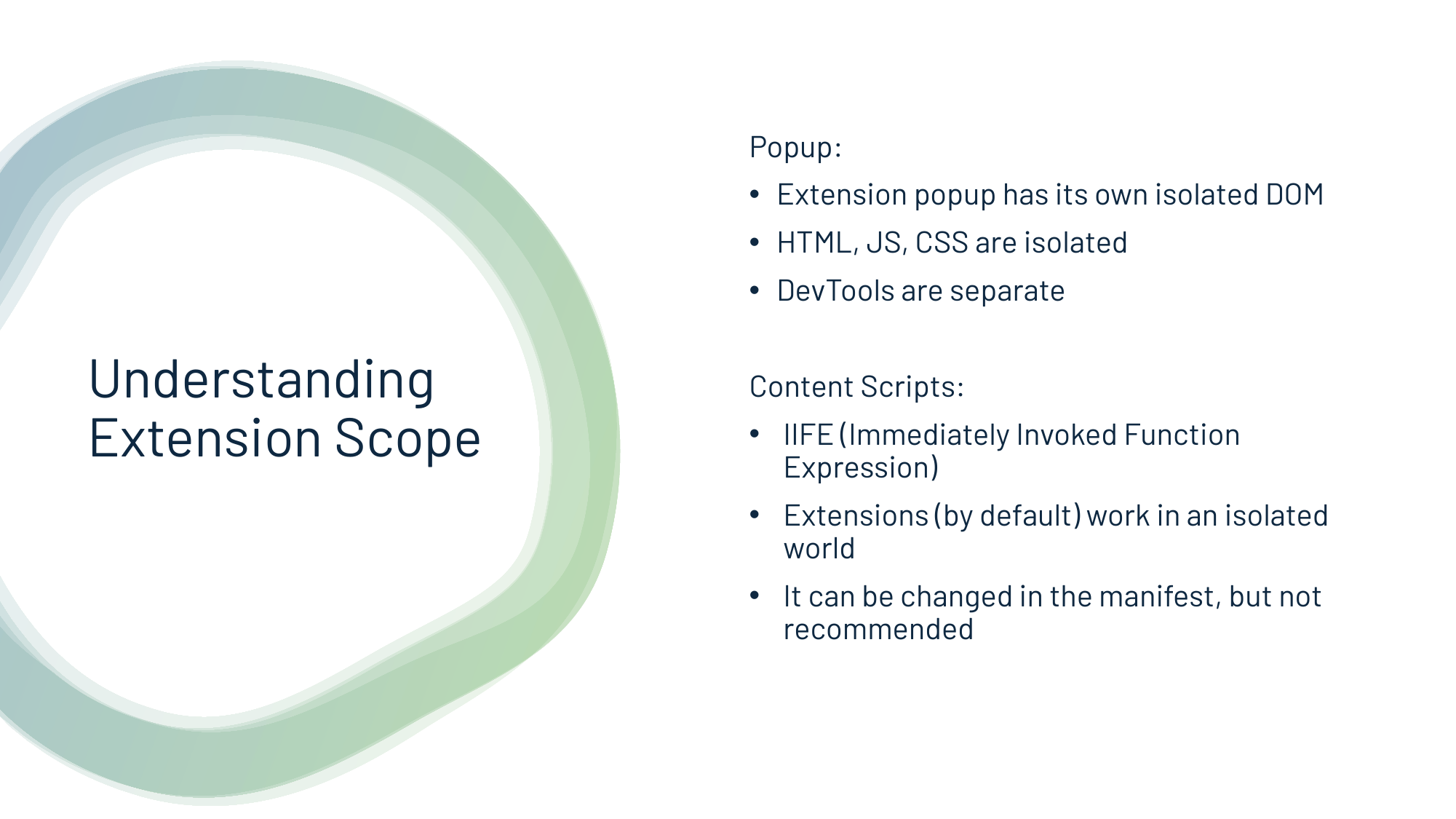

Popup:
Extension popup has its own isolated DOM
HTML, JS, CSS are isolated
DevTools are separate

Content Scripts:
IIFE (Immediately Invoked Function Expression)
Extensions (by default) work in an isolated world
It can be changed in the manifest, but not recommended

# Understanding Extension Scope